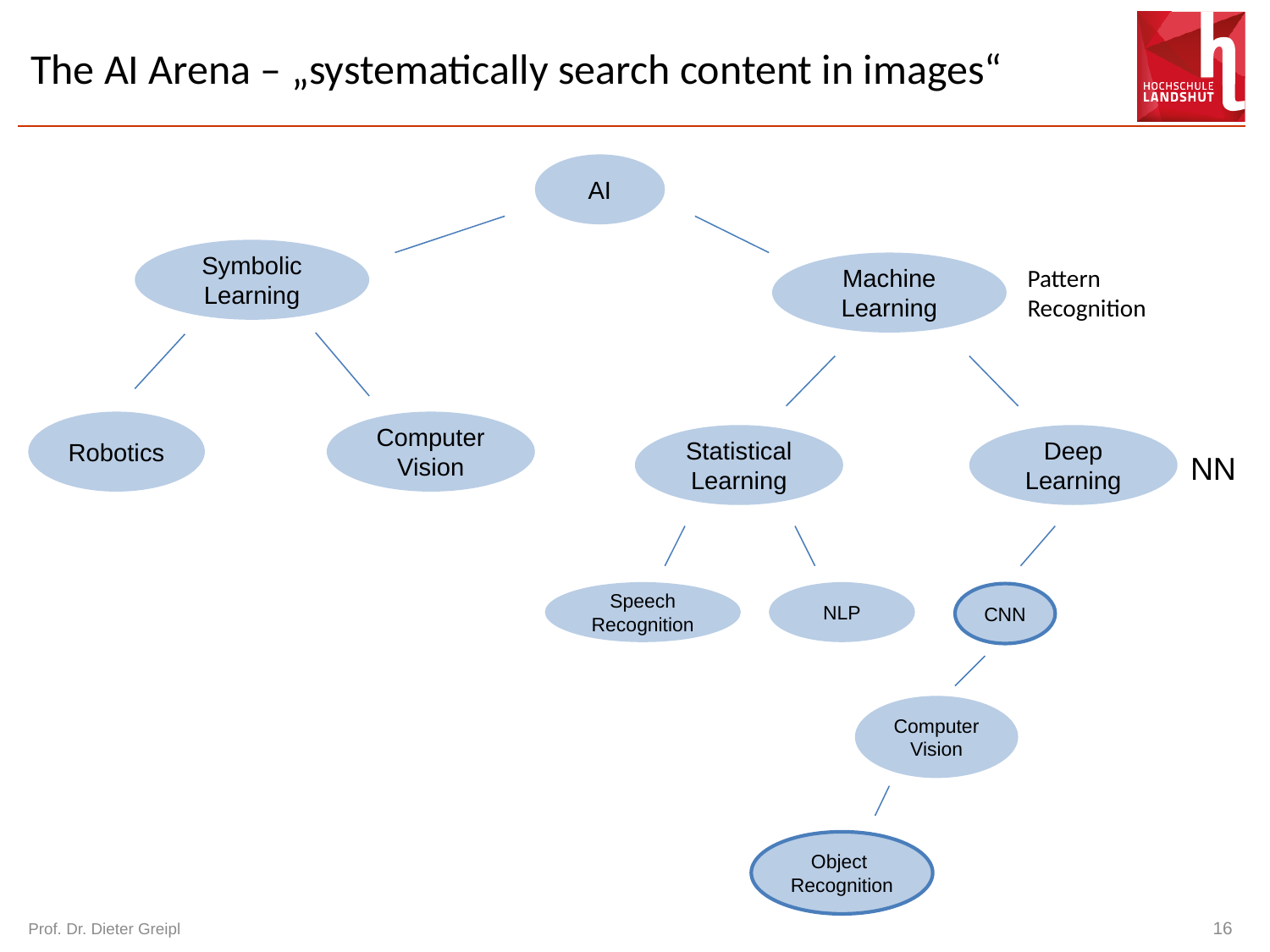

# The AI Arena – „systematically search content in images“
AI
Symbolic
Learning
Machine Learning
Pattern
Recognition
Robotics
Computer Vision
Statistical Learning
Deep Learning
NN
Speech Recognition
NLP
CNN
Computer Vision
Object
Recognition
Prof. Dr. Dieter Greipl
16